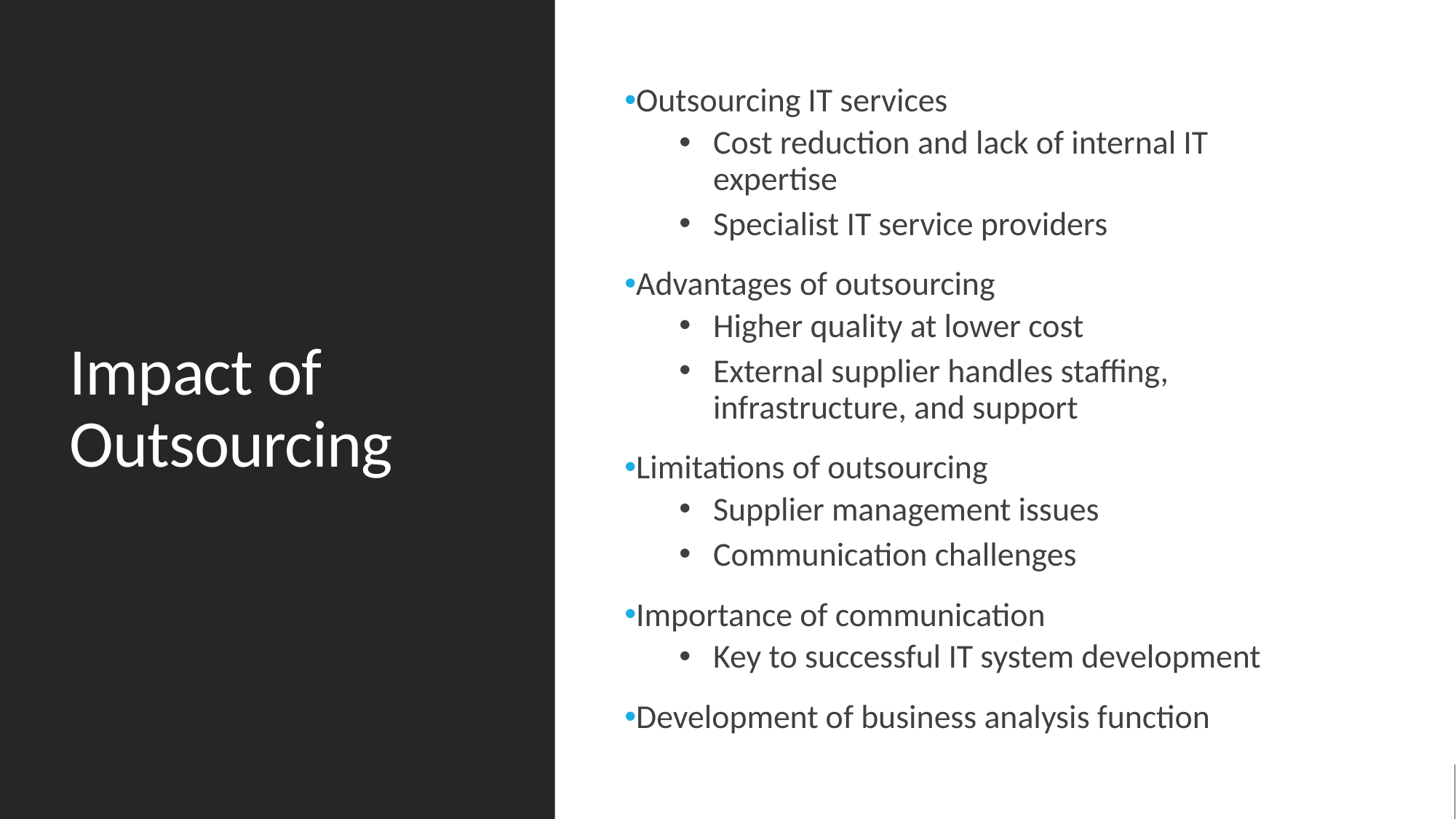

# Impact of Outsourcing
Outsourcing IT services
Cost reduction and lack of internal IT expertise
Specialist IT service providers
Advantages of outsourcing
Higher quality at lower cost
External supplier handles staffing, infrastructure, and support
Limitations of outsourcing
Supplier management issues
Communication challenges
Importance of communication
Key to successful IT system development
Development of business analysis function